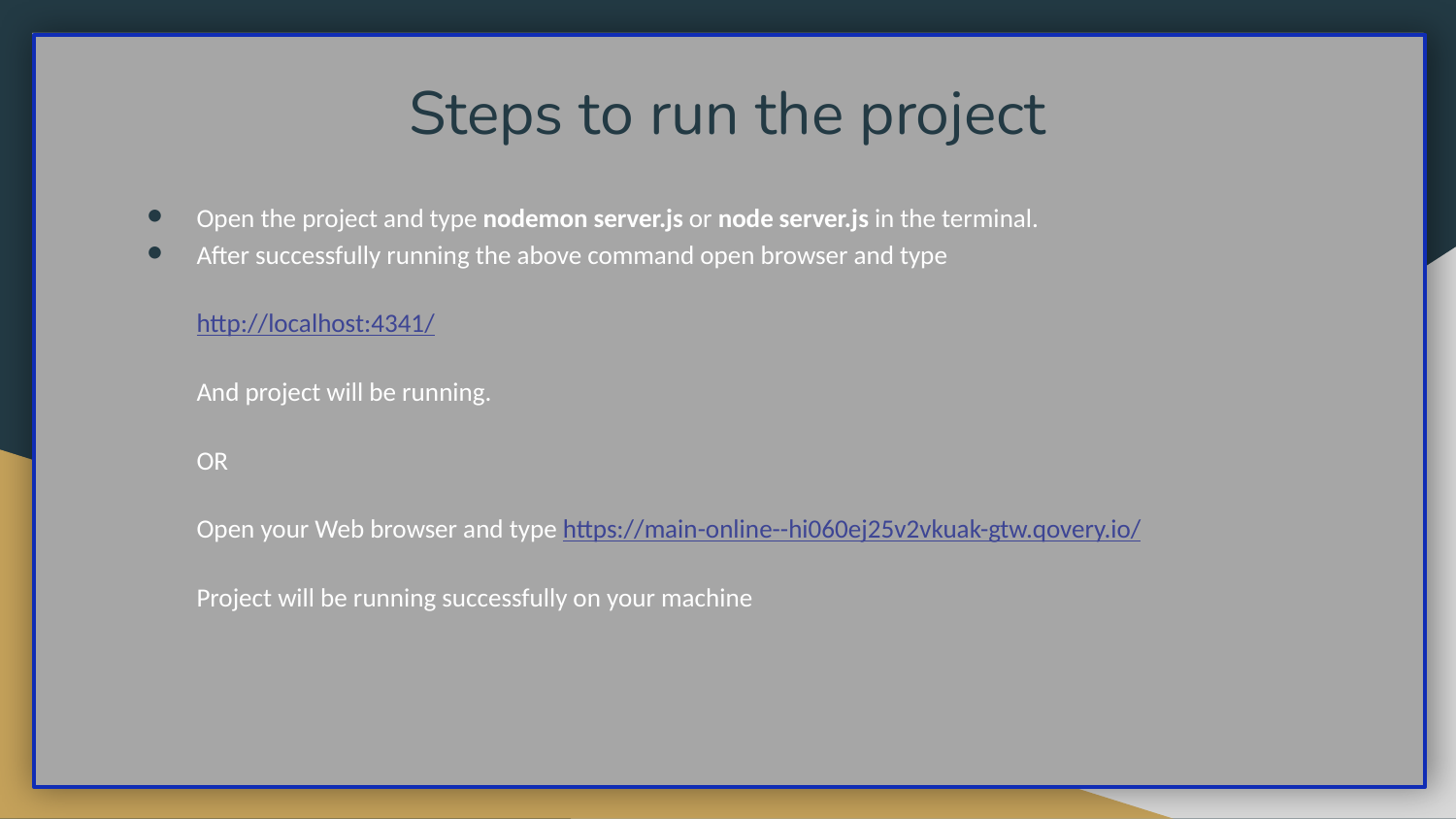

# Steps to run the project
Open the project and type nodemon server.js or node server.js in the terminal.
After successfully running the above command open browser and type
http://localhost:4341/
And project will be running.
OR
Open your Web browser and type https://main-online--hi060ej25v2vkuak-gtw.qovery.io/
Project will be running successfully on your machine